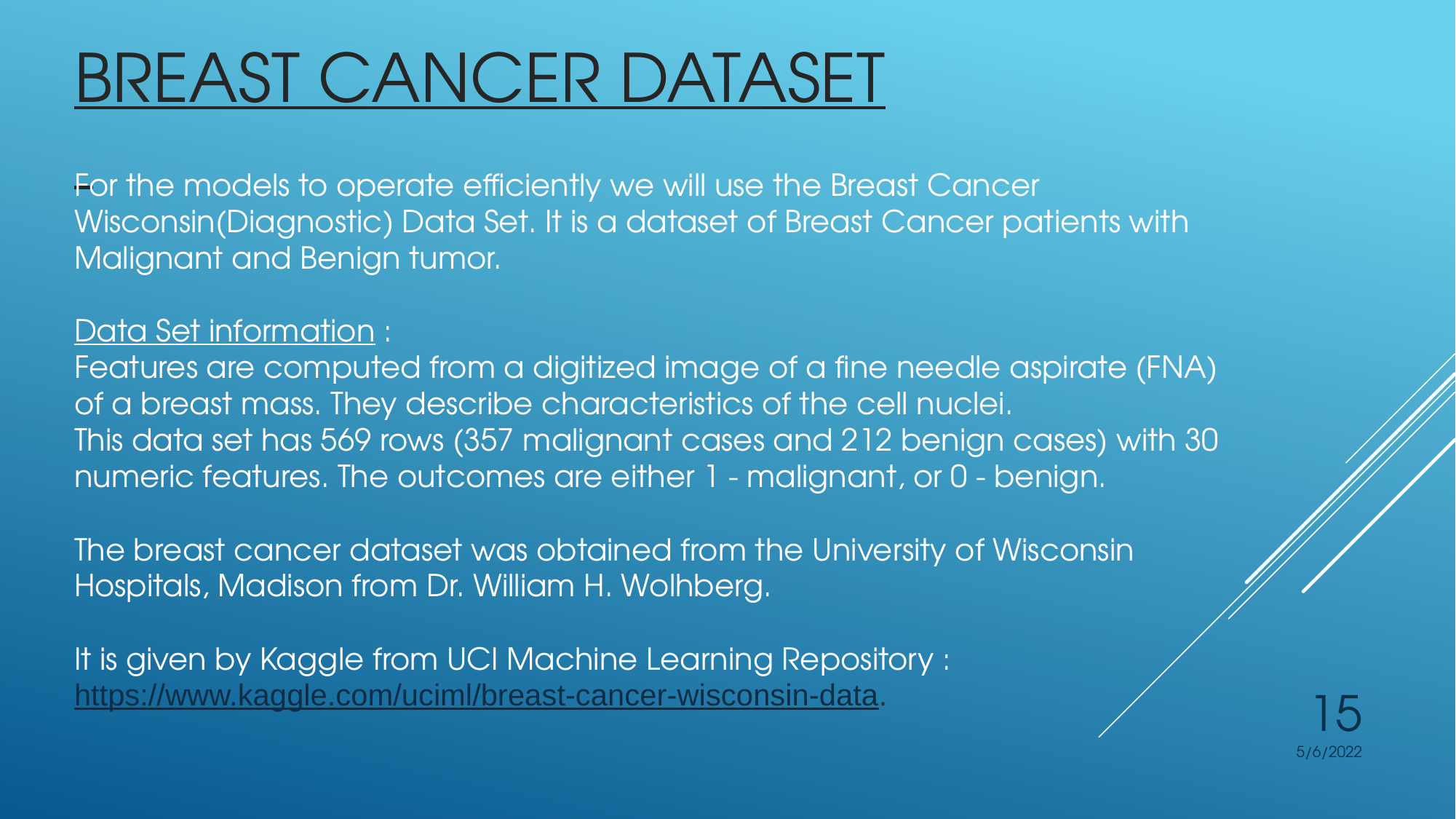

BREAST CANCER DATASET
For the models to operate efficiently we will use the Breast Cancer Wisconsin(Diagnostic) Data Set. It is a dataset of Breast Cancer patients with Malignant and Benign tumor.

Data Set information :
Features are computed from a digitized image of a fine needle aspirate (FNA) of a breast mass. They describe characteristics of the cell nuclei.
This data set has 569 rows (357 malignant cases and 212 benign cases) with 30 numeric features. The outcomes are either 1 - malignant, or 0 - benign.

The breast cancer dataset was obtained from the University of Wisconsin Hospitals, Madison from Dr. William H. Wolhberg.

It is given by Kaggle from UCI Machine Learning Repository :
https://www.kaggle.com/uciml/breast-cancer-wisconsin-data.
15
5/6/2022